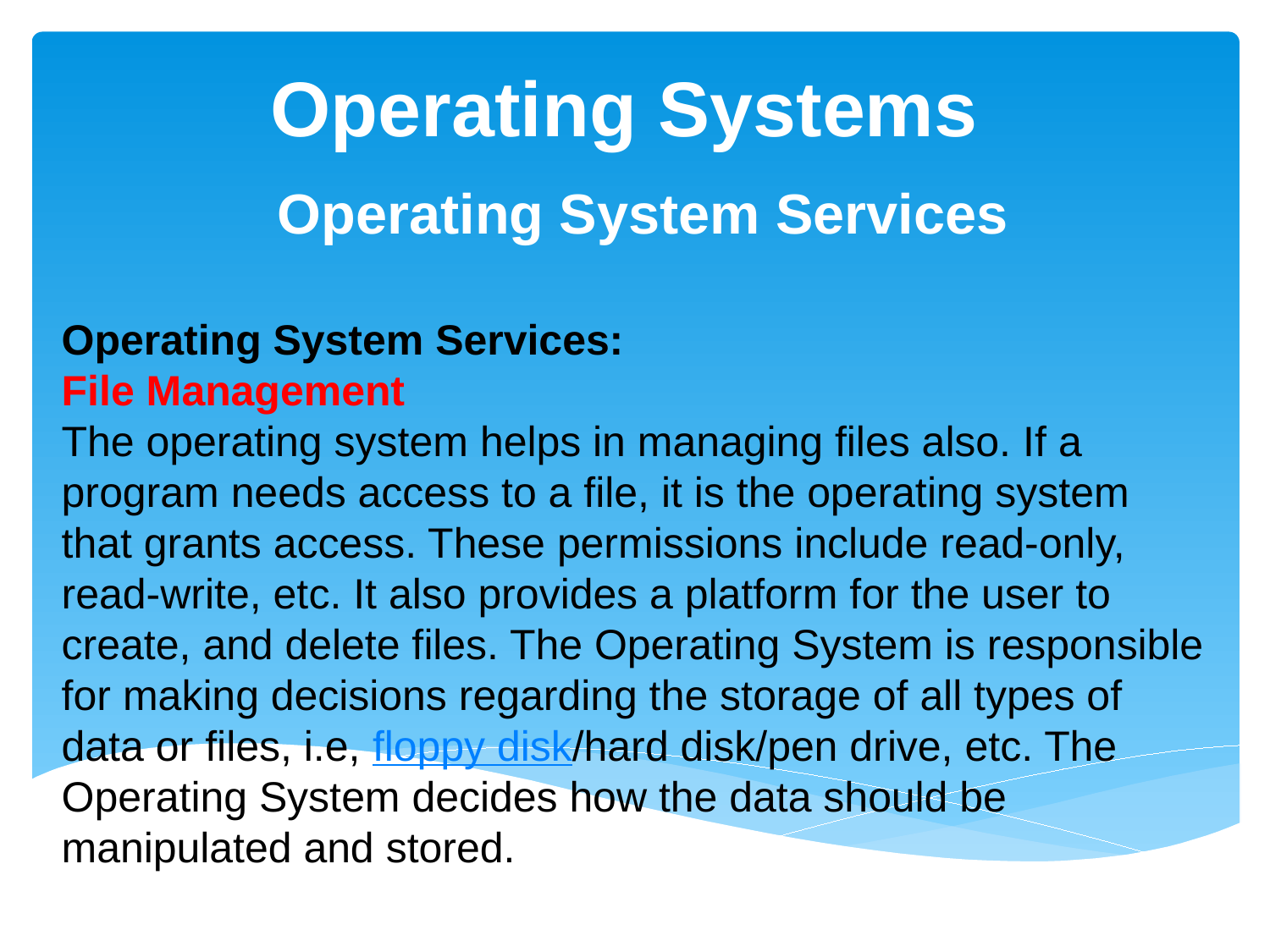

# Operating Systems
 Operating System Services

Operating System Services:
File Management
The operating system helps in managing files also. If a program needs access to a file, it is the operating system that grants access. These permissions include read-only, read-write, etc. It also provides a platform for the user to create, and delete files. The Operating System is responsible for making decisions regarding the storage of all types of data or files, i.e, floppy disk/hard disk/pen drive, etc. The Operating System decides how the data should be manipulated and stored.